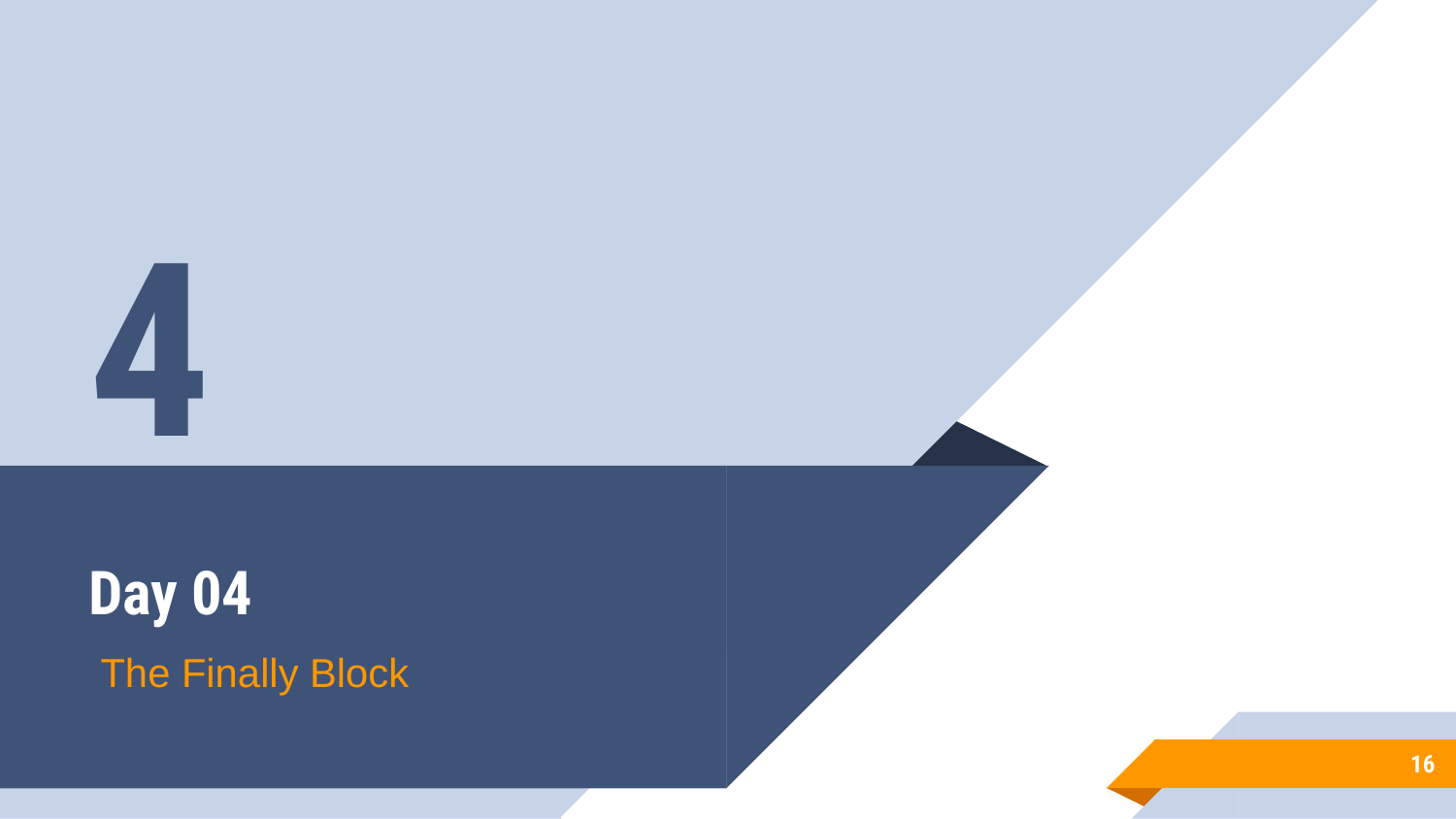

4
# Day 04
The Finally Block
16